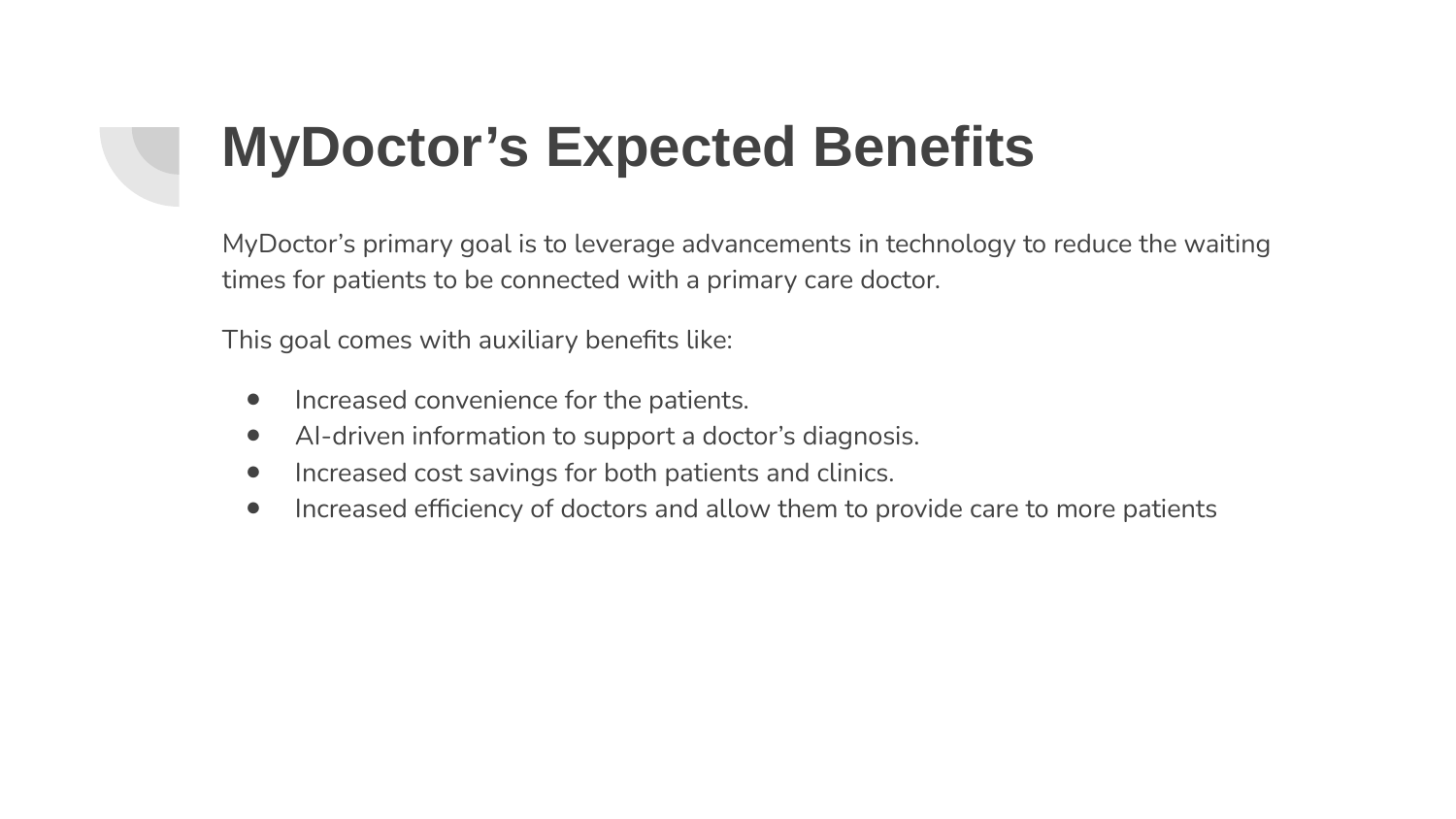

# MyDoctor’s Expected Benefits
MyDoctor’s primary goal is to leverage advancements in technology to reduce the waiting times for patients to be connected with a primary care doctor.
This goal comes with auxiliary benefits like:
Increased convenience for the patients.
AI-driven information to support a doctor’s diagnosis.
Increased cost savings for both patients and clinics.
Increased efficiency of doctors and allow them to provide care to more patients